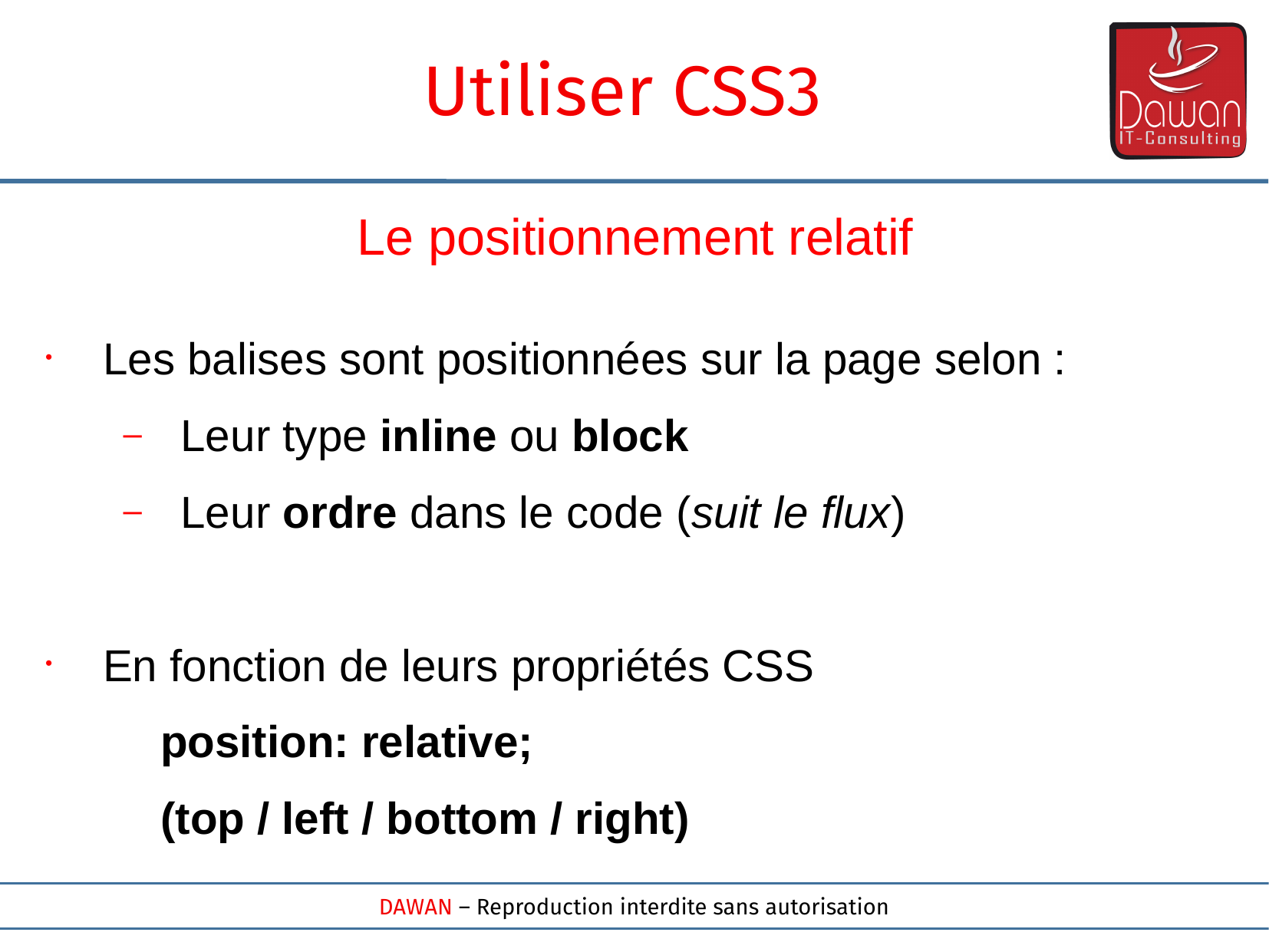

Utiliser CSS3
Le positionnement relatif

Les balises sont positionnées sur la page selon :
Leur type inline ou block
Leur ordre dans le code (suit le flux)

En fonction de leurs propriétés CSS
	position: relative;
	(top / left / bottom / right)